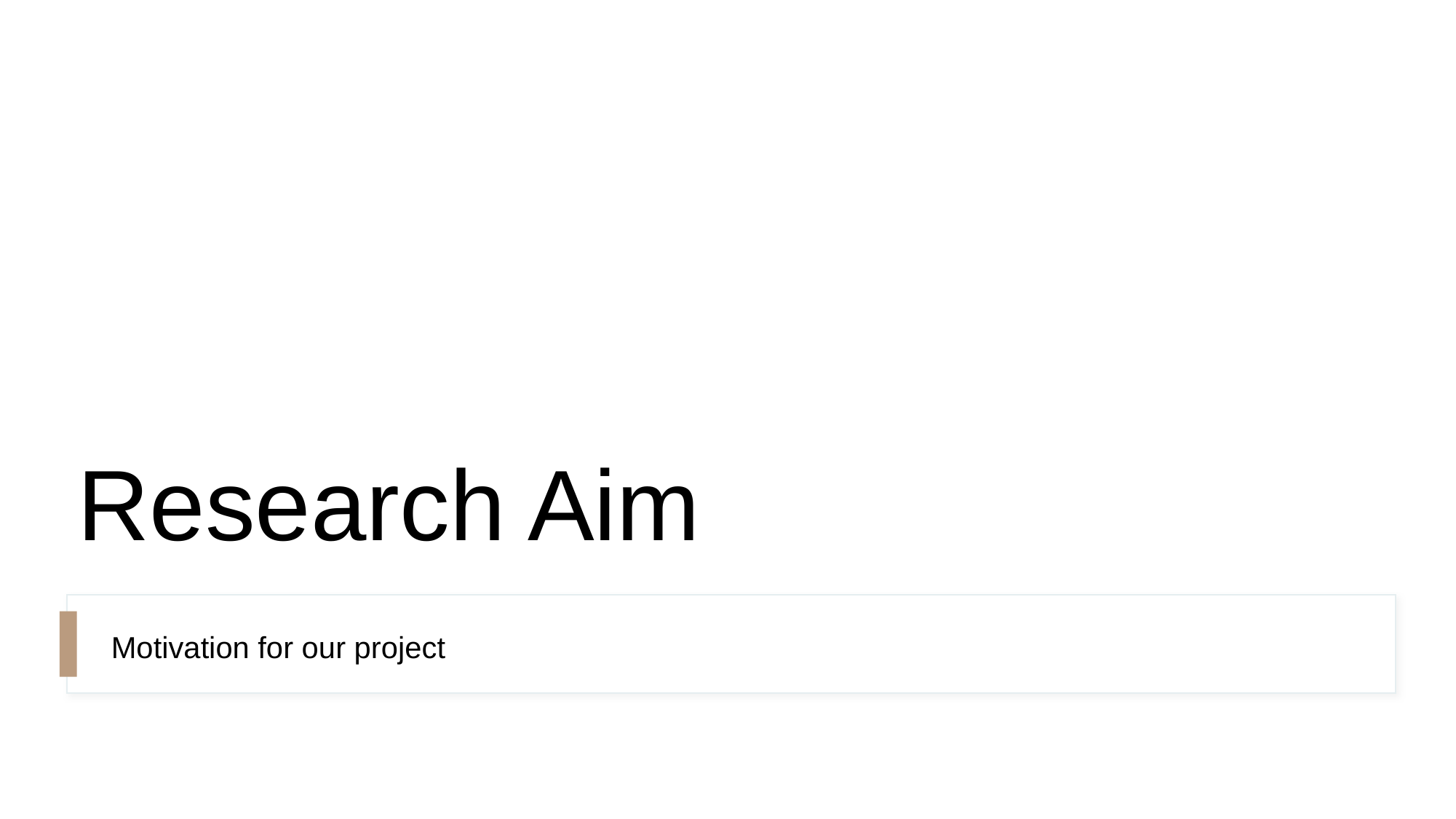

# Research Aim
Motivation for our project